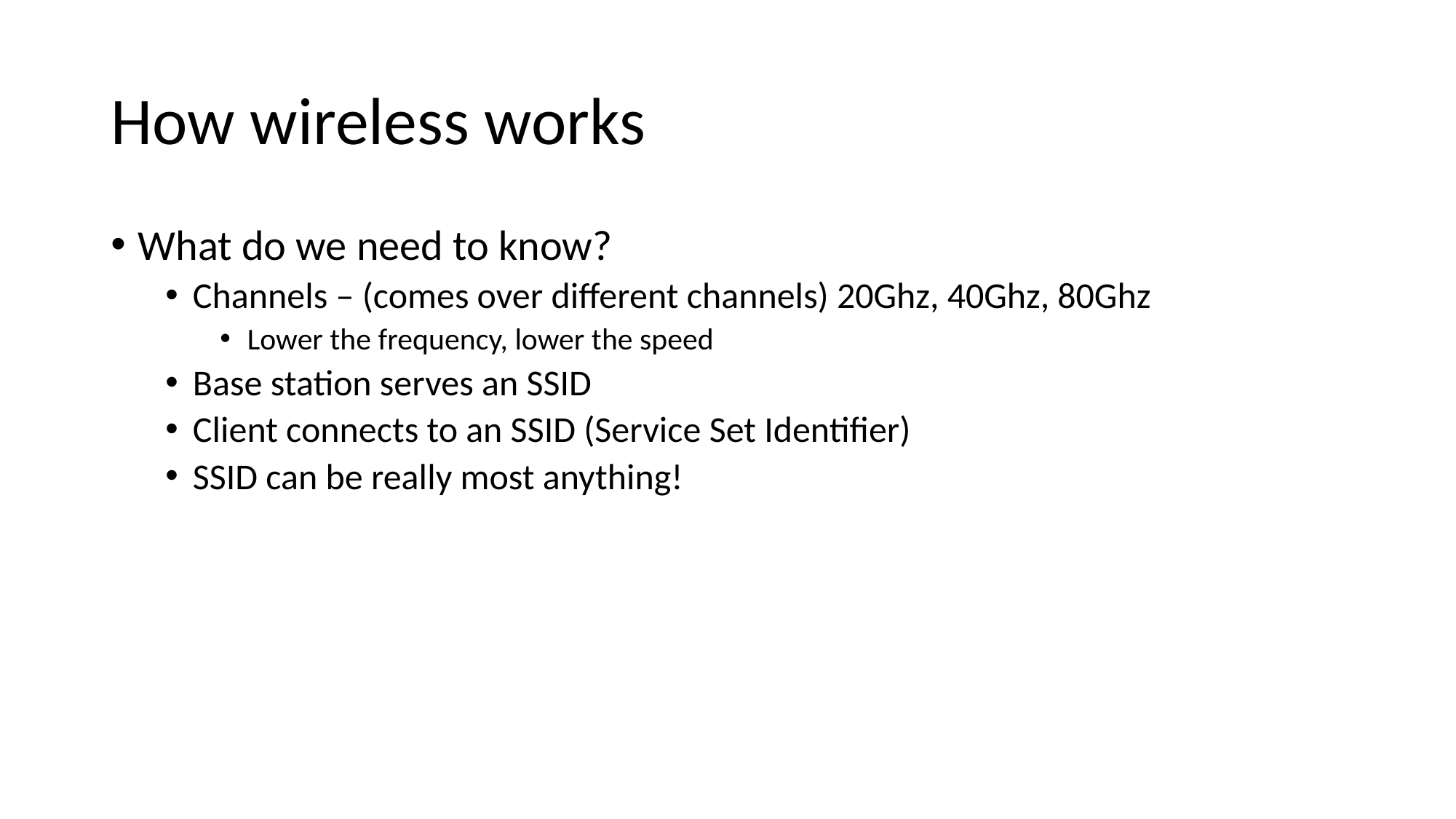

# How wireless works
What do we need to know?
Channels – (comes over different channels) 20Ghz, 40Ghz, 80Ghz
Lower the frequency, lower the speed
Base station serves an SSID
Client connects to an SSID (Service Set Identifier)
SSID can be really most anything!